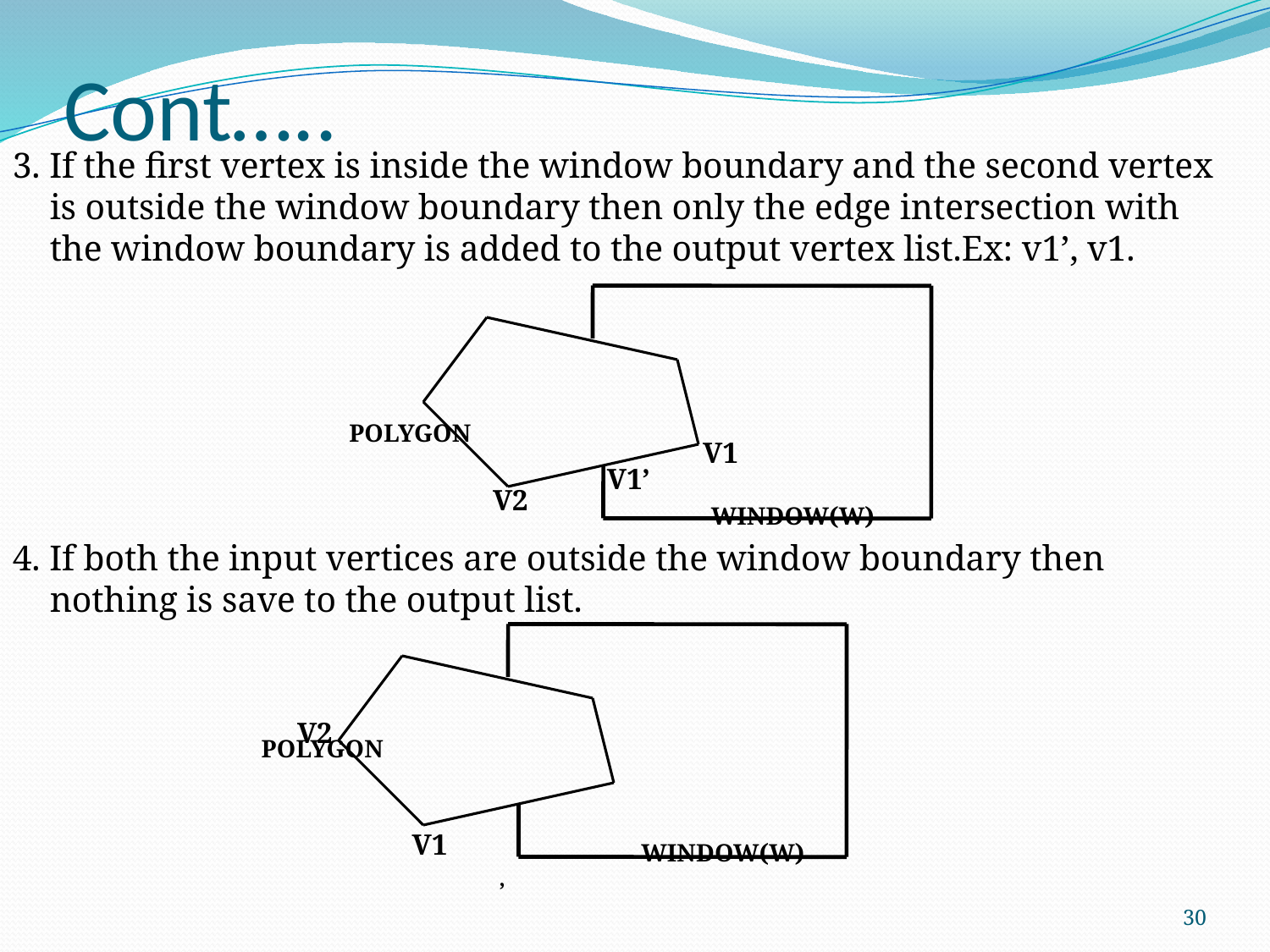

# Cont…..
3. If the first vertex is inside the window boundary and the second vertex is outside the window boundary then only the edge intersection with the window boundary is added to the output vertex list.Ex: v1’, v1.

                                                     POLYGON

                                                                                                              WINDOW(W)
4. If both the input vertices are outside the window boundary then nothing is save to the output list.

                            POLYGON

                                                                                                   WINDOW(W)
V1
V1’
V2
V2
V1
’
30